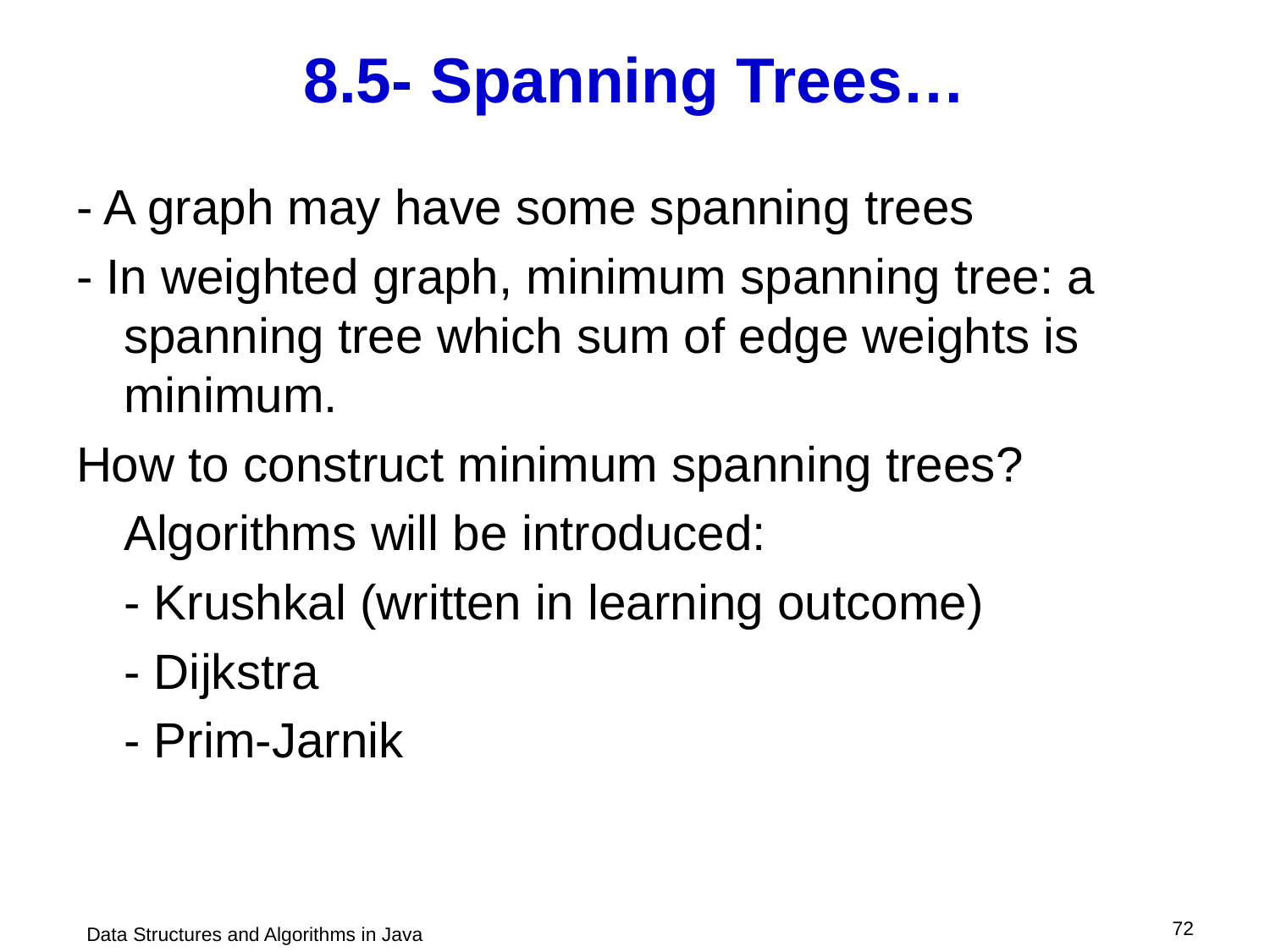

# 8.5- Spanning Trees…
- A graph may have some spanning trees
- In weighted graph, minimum spanning tree: a spanning tree which sum of edge weights is minimum.
How to construct minimum spanning trees?
	Algorithms will be introduced:
	- Krushkal (written in learning outcome)
	- Dijkstra
	- Prim-Jarnik

 72